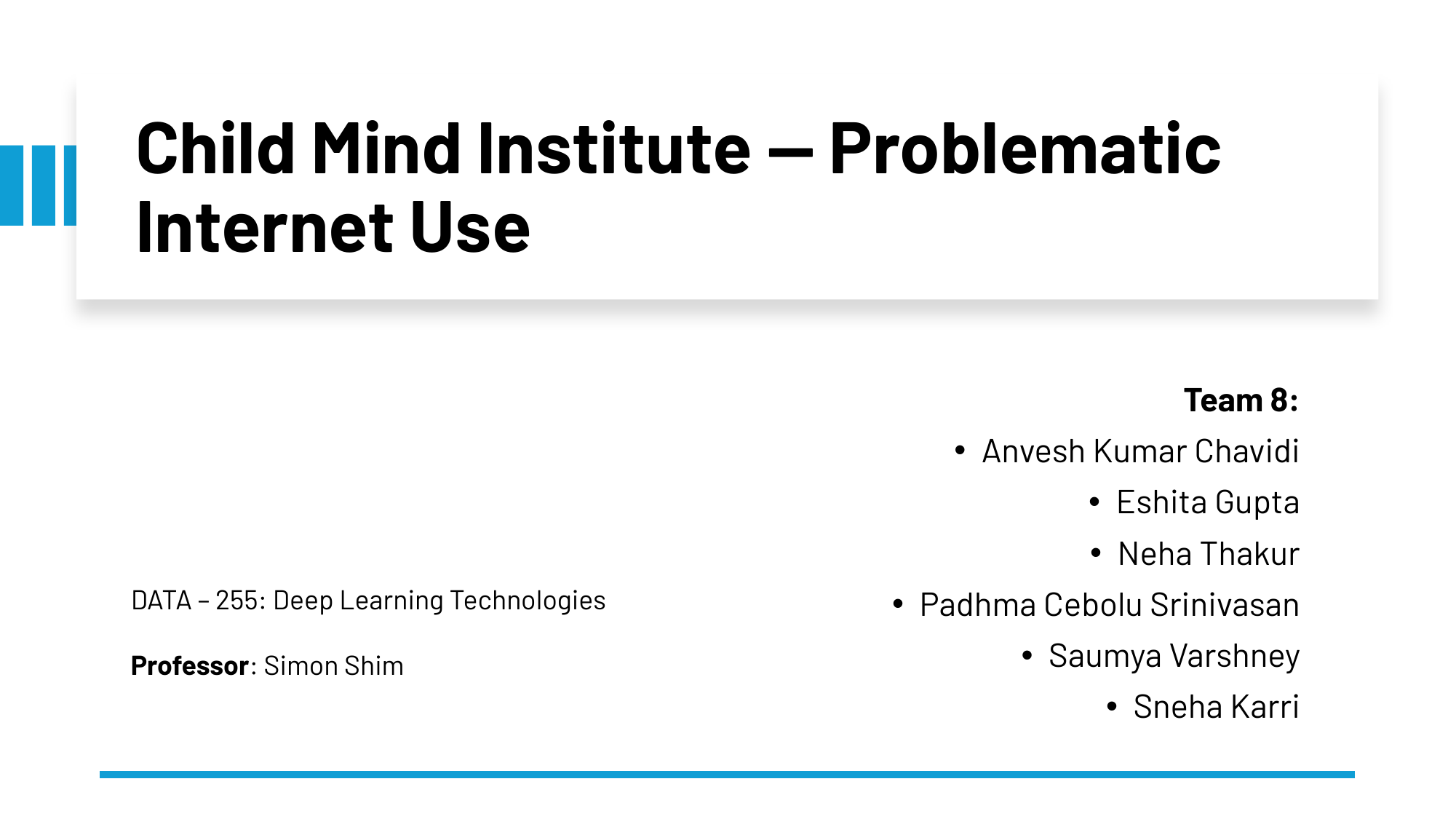

# Child Mind Institute — Problematic Internet Use

Team 8:
Anvesh Kumar Chavidi
Eshita Gupta
Neha Thakur
Padhma Cebolu Srinivasan
Saumya Varshney
Sneha Karri
DATA – 255: Deep Learning Technologies

Professor: Simon Shim